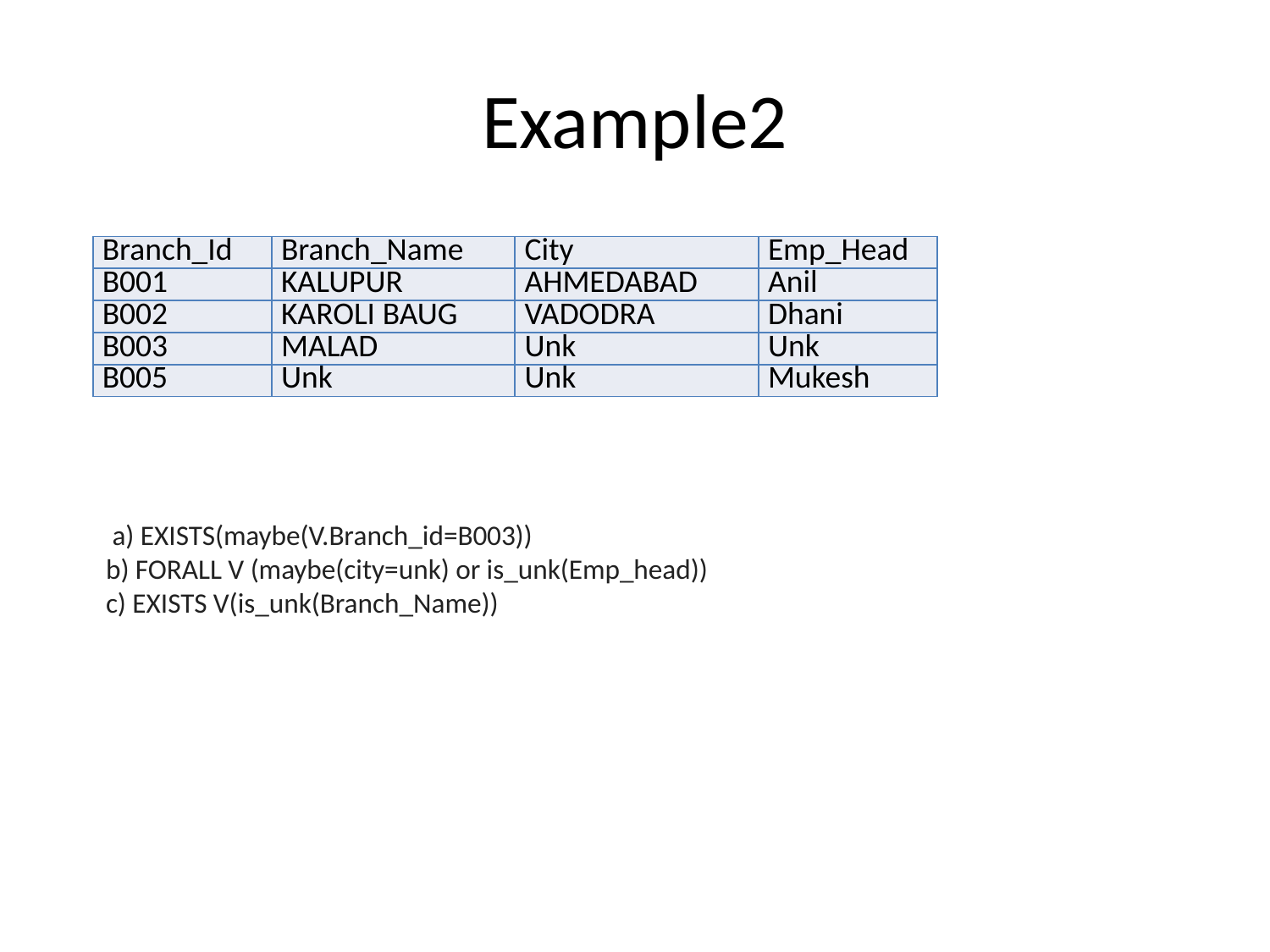

# Example2
| Branch\_Id | Branch\_Name | City | Emp\_Head |
| --- | --- | --- | --- |
| B001 | KALUPUR | AHMEDABAD | Anil |
| B002 | KAROLI BAUG | VADODRA | Dhani |
| B003 | MALAD | Unk | Unk |
| B005 | Unk | Unk | Mukesh |

 a) EXISTS(maybe(V.Branch_id=B003))
b) FORALL V (maybe(city=unk) or is_unk(Emp_head))
c) EXISTS V(is_unk(Branch_Name))